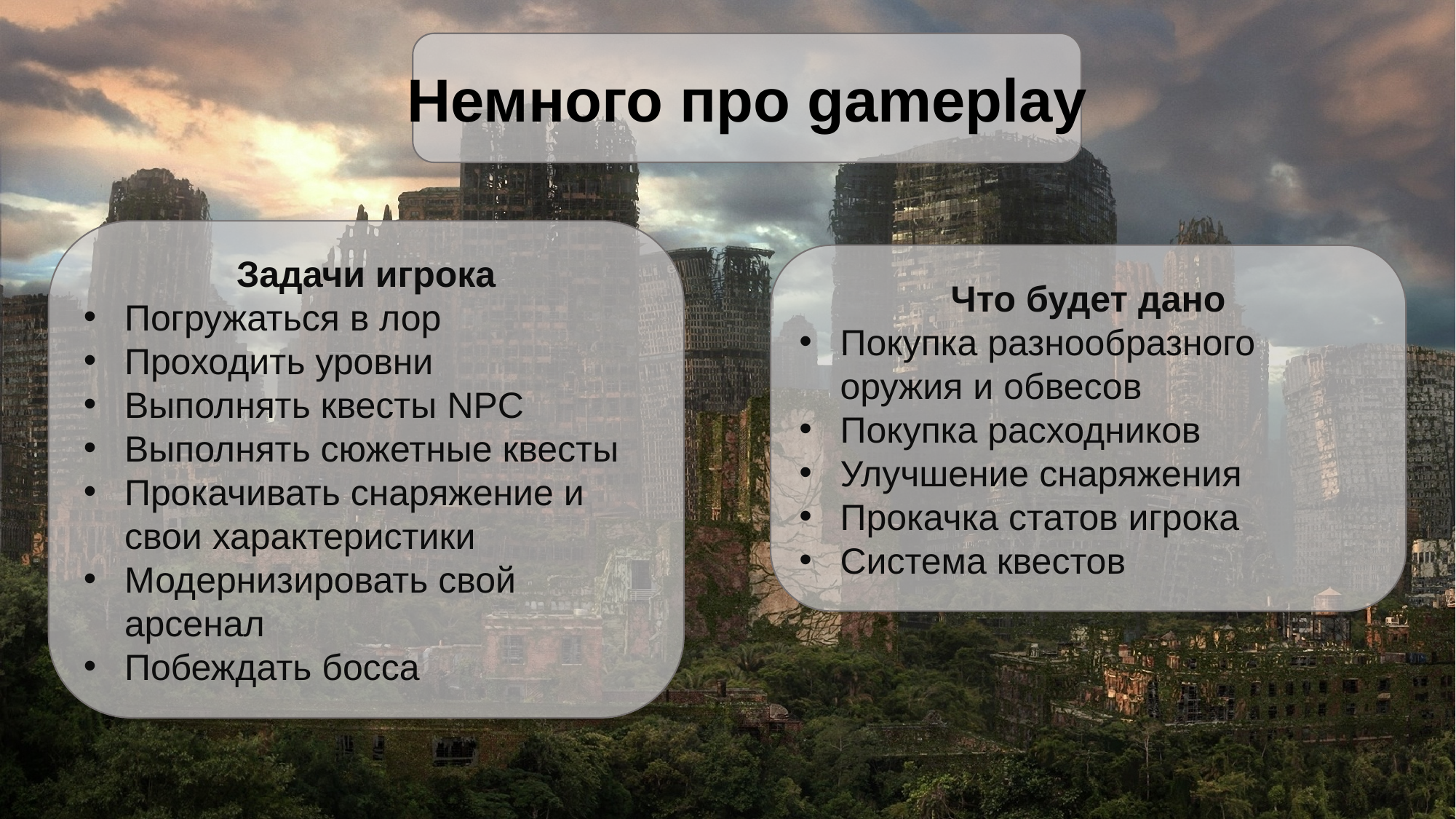

Немного про gameplay
Задачи игрока
Погружаться в лор
Проходить уровни
Выполнять квесты NPC
Выполнять сюжетные квесты
Прокачивать снаряжение и свои характеристики
Модернизировать свой арсенал
Побеждать босса
Что будет дано
Покупка разнообразного оружия и обвесов
Покупка расходников
Улучшение снаряжения
Прокачка статов игрока
Система квестов